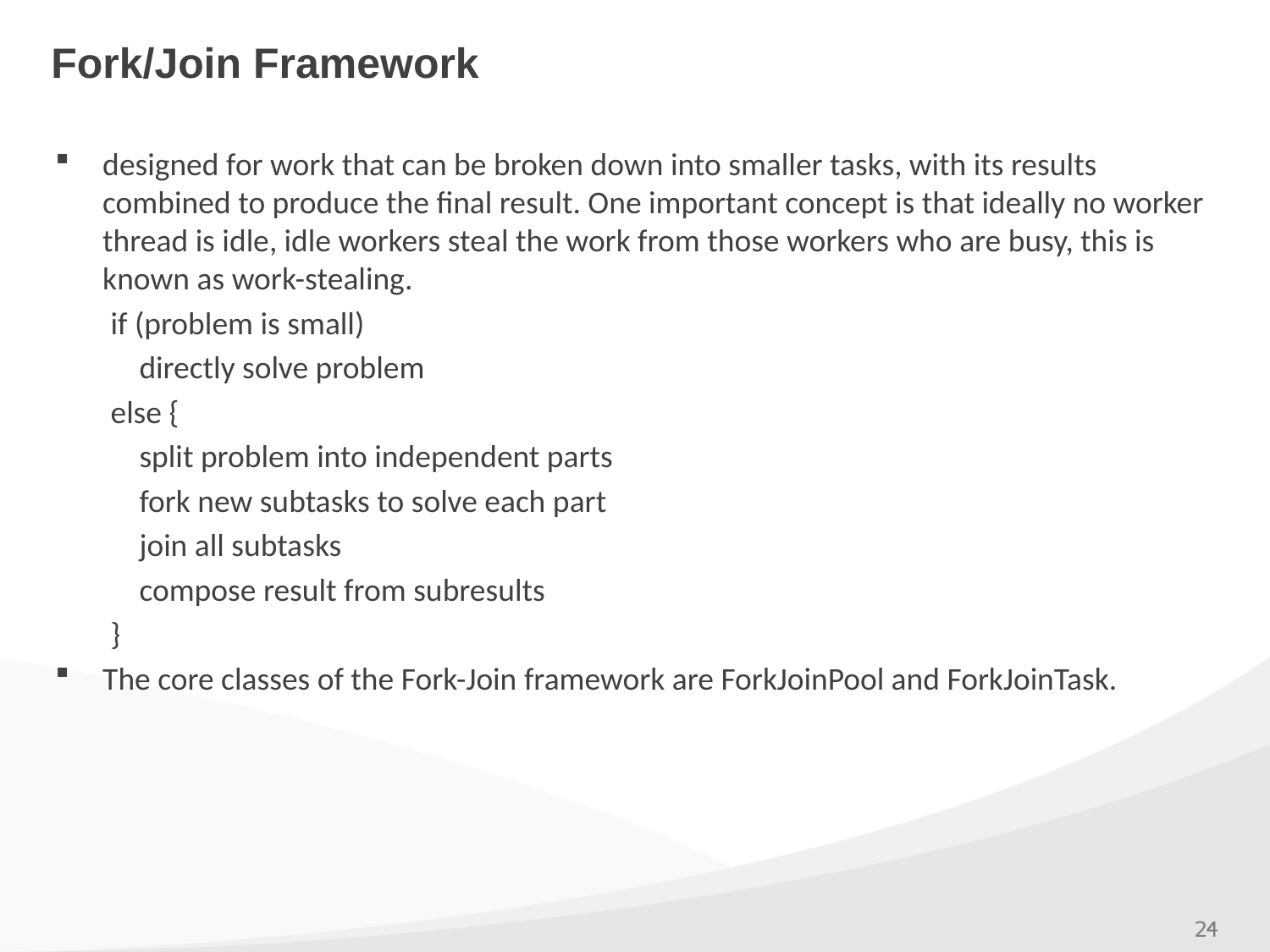

# Fork/Join Framework
designed for work that can be broken down into smaller tasks, with its results combined to produce the final result. One important concept is that ideally no worker thread is idle, idle workers steal the work from those workers who are busy, this is known as work-stealing.
if (problem is small)
    directly solve problem
else {
    split problem into independent parts
    fork new subtasks to solve each part
    join all subtasks
    compose result from subresults
}
The core classes of the Fork-Join framework are ForkJoinPool and ForkJoinTask.